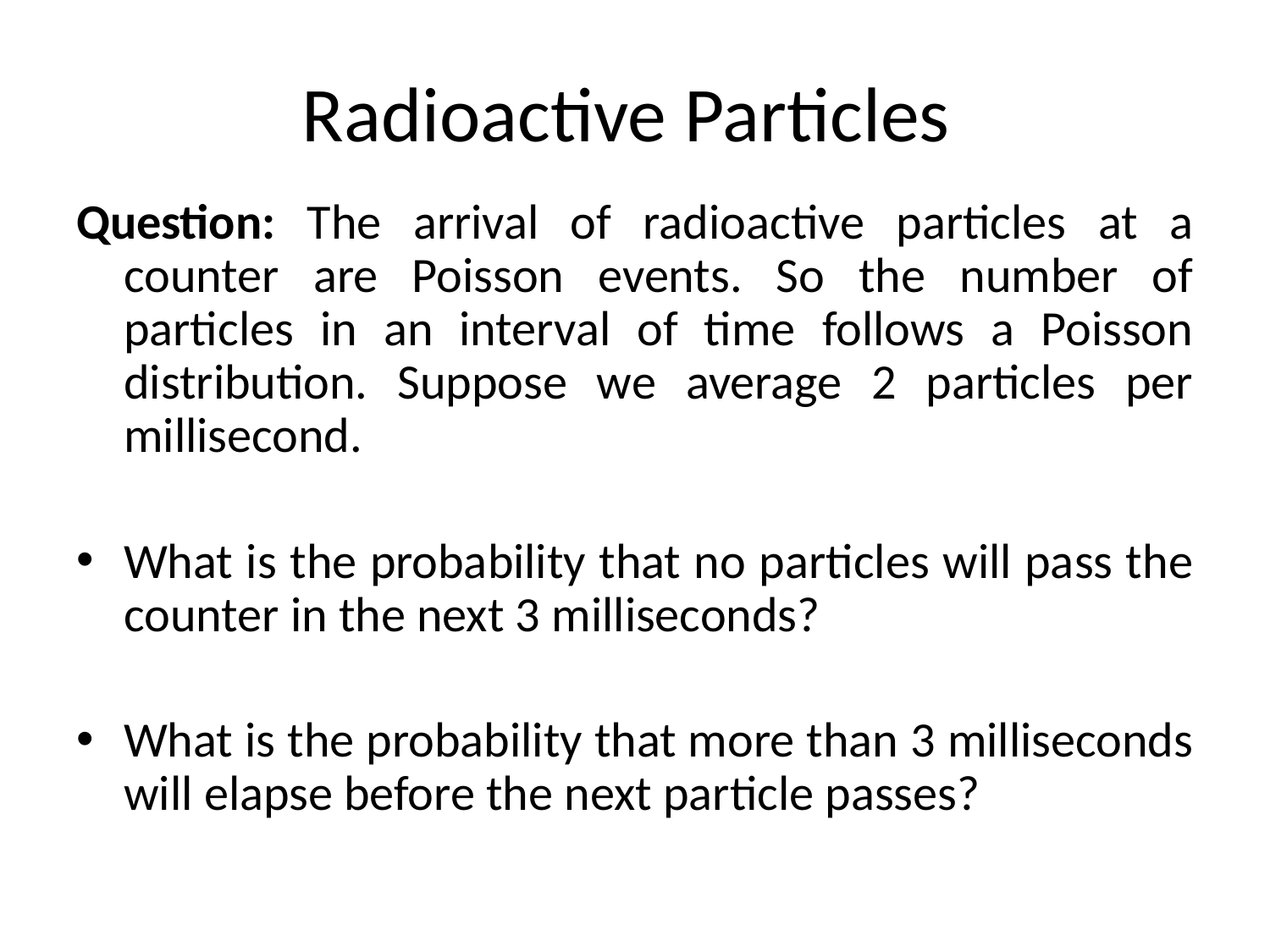

# Radioactive Particles
Question: The arrival of radioactive particles at a counter are Poisson events. So the number of particles in an interval of time follows a Poisson distribution. Suppose we average 2 particles per millisecond.

What is the probability that no particles will pass the counter in the next 3 milliseconds?

What is the probability that more than 3 milliseconds will elapse before the next particle passes?